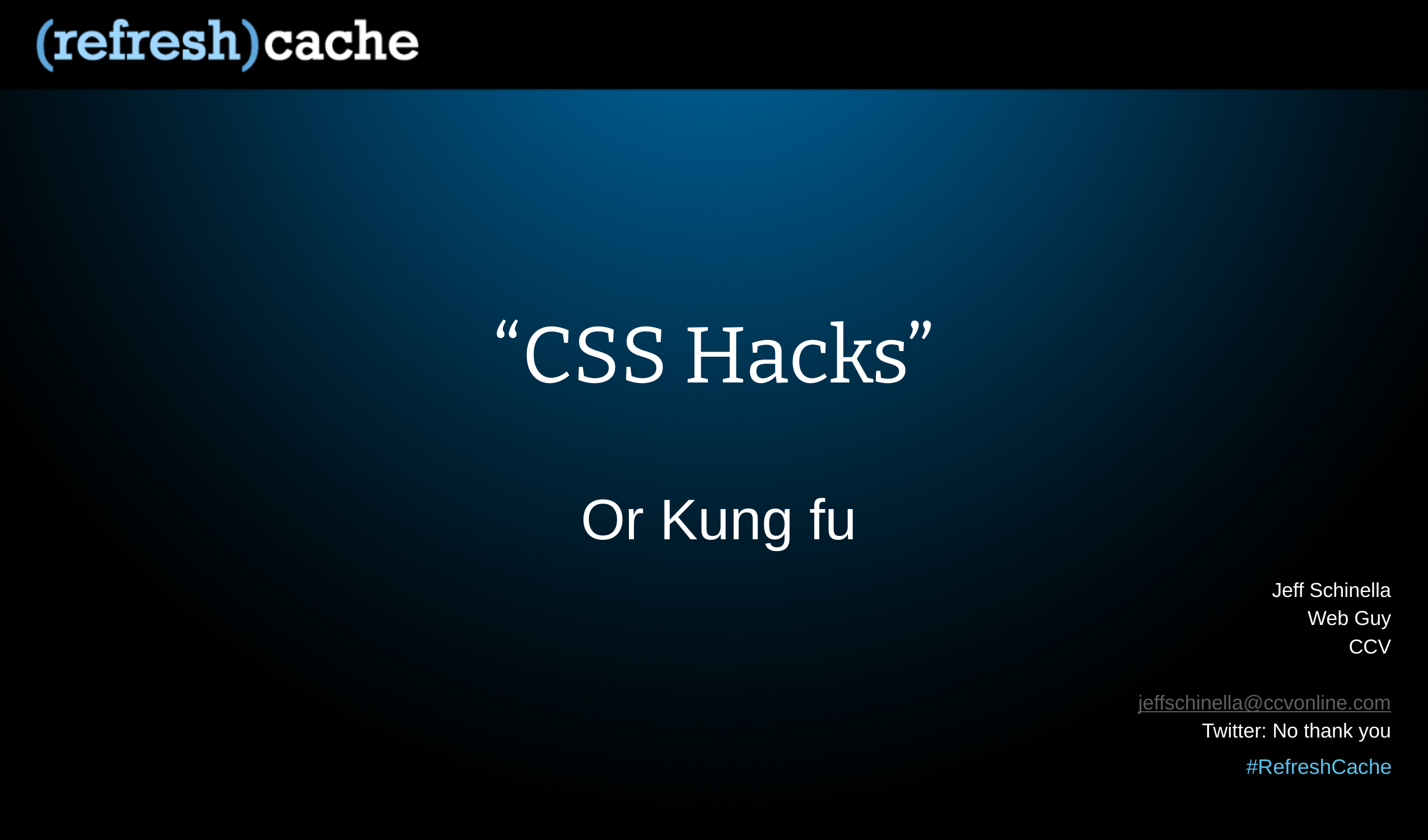

# “CSS Hacks”
Or Kung fu
Jeff Schinella
Web Guy
CCV

jeffschinella@ccvonline.com
Twitter: No thank you